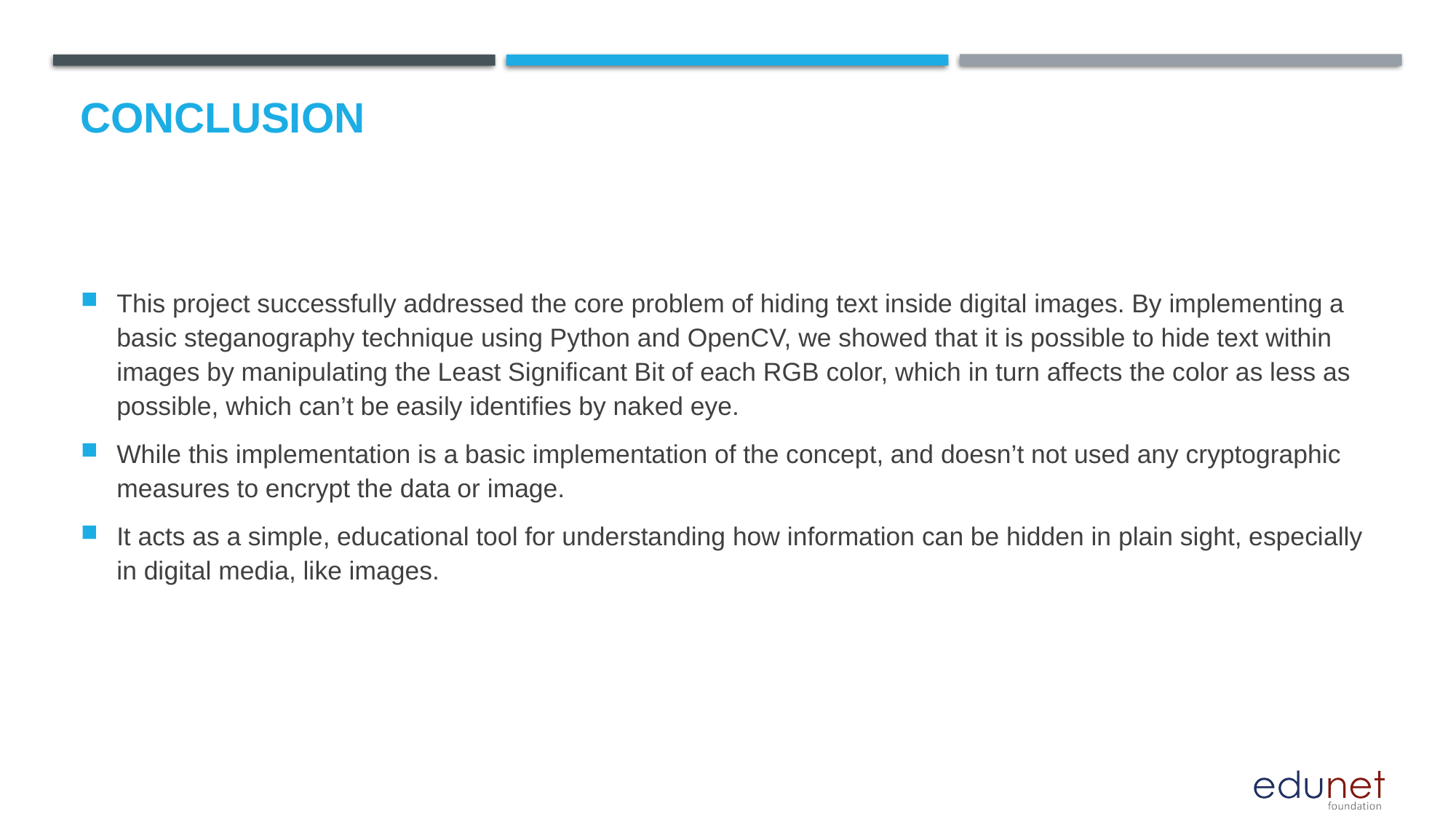

# Conclusion
This project successfully addressed the core problem of hiding text inside digital images. By implementing a basic steganography technique using Python and OpenCV, we showed that it is possible to hide text within images by manipulating the Least Significant Bit of each RGB color, which in turn affects the color as less as possible, which can’t be easily identifies by naked eye.
While this implementation is a basic implementation of the concept, and doesn’t not used any cryptographic measures to encrypt the data or image.
It acts as a simple, educational tool for understanding how information can be hidden in plain sight, especially in digital media, like images.